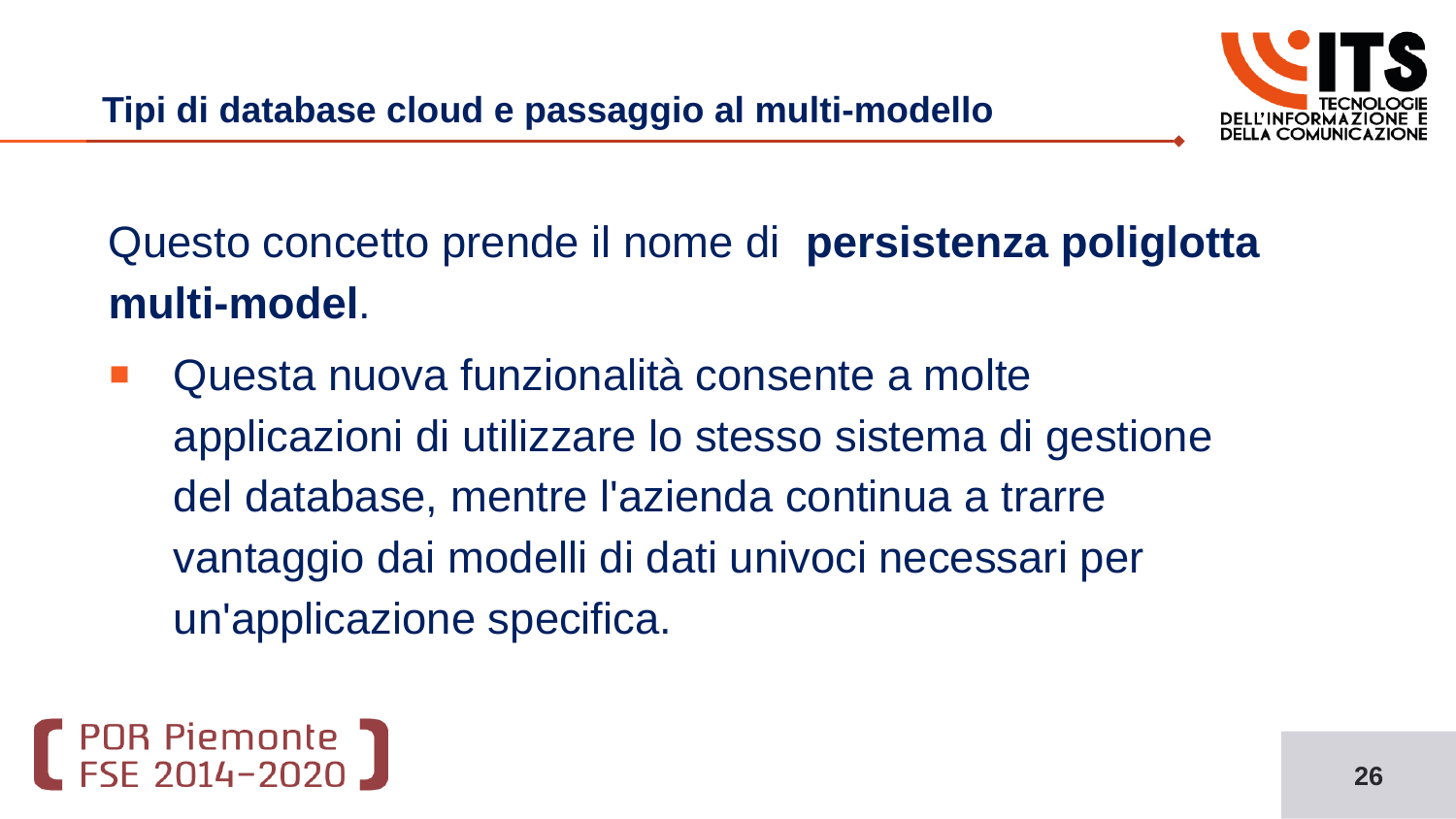

# Tipi di database cloud e passaggio al multi-modello
Questo concetto prende il nome di  persistenza poliglotta multi-model.
Questa nuova funzionalità consente a molte applicazioni di utilizzare lo stesso sistema di gestione del database, mentre l'azienda continua a trarre vantaggio dai modelli di dati univoci necessari per un'applicazione specifica.
26